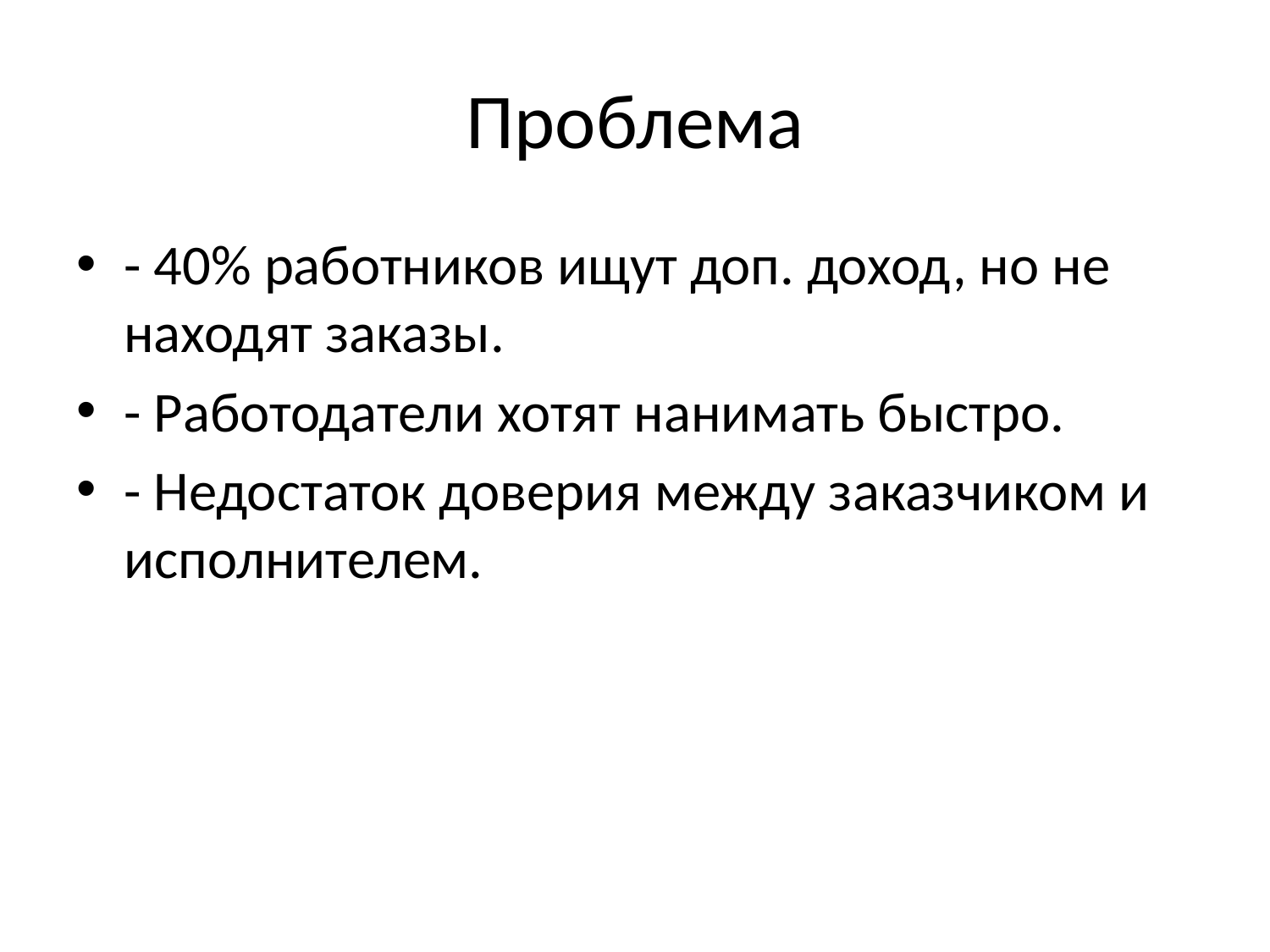

# Проблема
- 40% работников ищут доп. доход, но не находят заказы.
- Работодатели хотят нанимать быстро.
- Недостаток доверия между заказчиком и исполнителем.